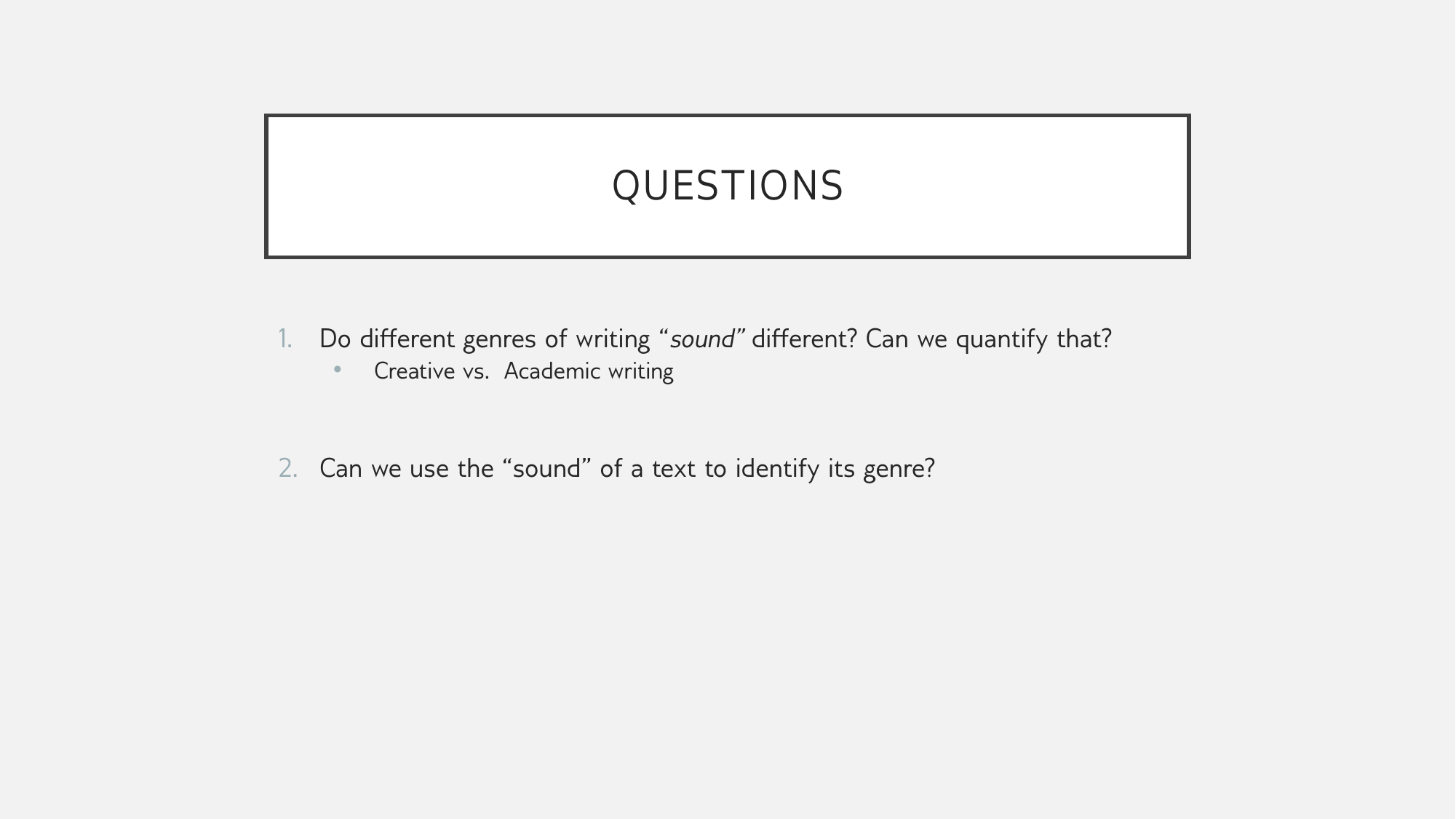

# questions
Do different genres of writing “sound” different? Can we quantify that?
Creative vs.  Academic writing

Can we use the “sound” of a text to identify its genre?